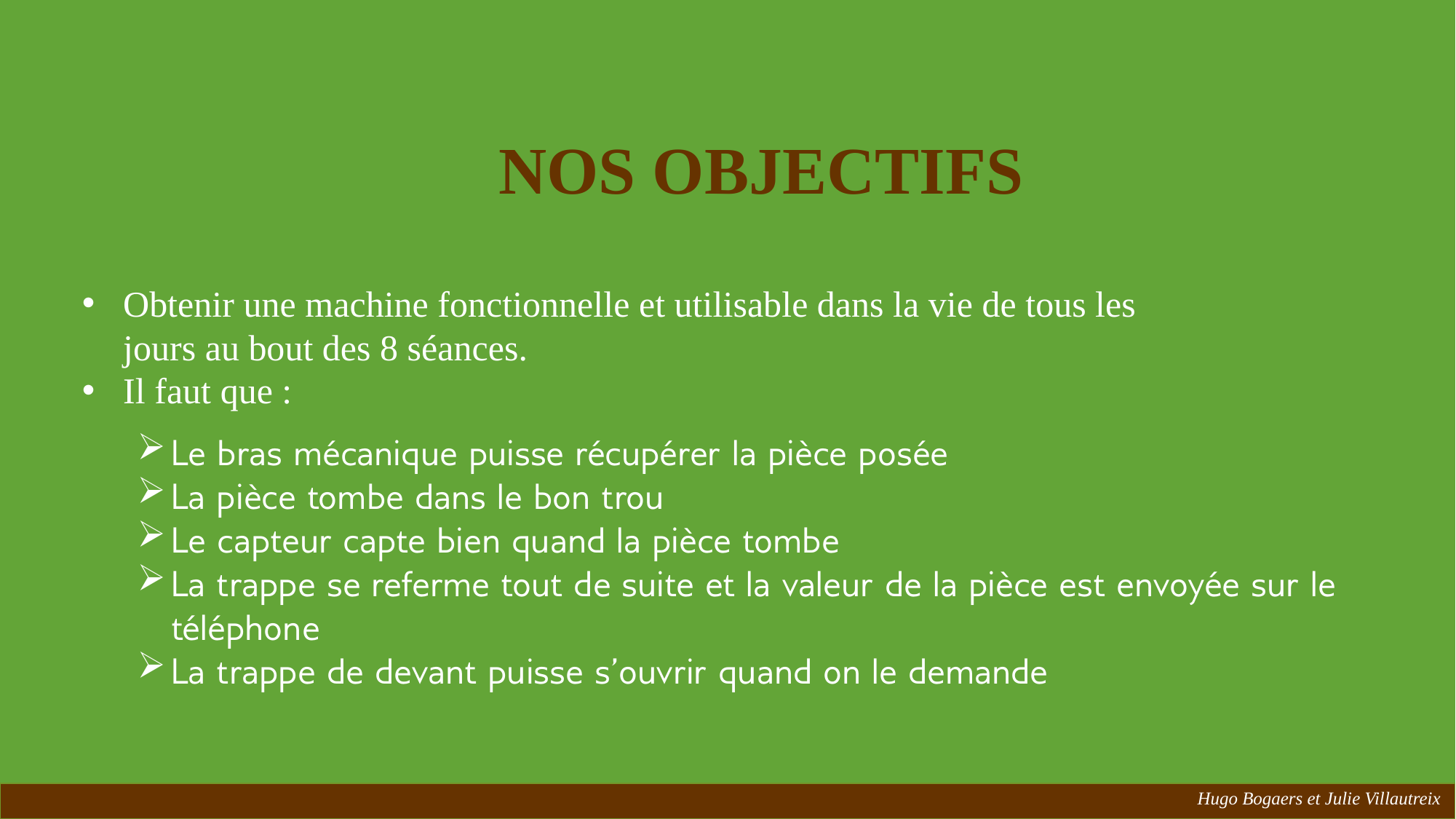

NOS OBJECTIFS
Obtenir une machine fonctionnelle et utilisable dans la vie de tous les jours au bout des 8 séances.
Il faut que :
Le bras mécanique puisse récupérer la pièce posée
La pièce tombe dans le bon trou
Le capteur capte bien quand la pièce tombe
La trappe se referme tout de suite et la valeur de la pièce est envoyée sur le téléphone
La trappe de devant puisse s’ouvrir quand on le demande

Hugo Bogaers et Julie Villautreix